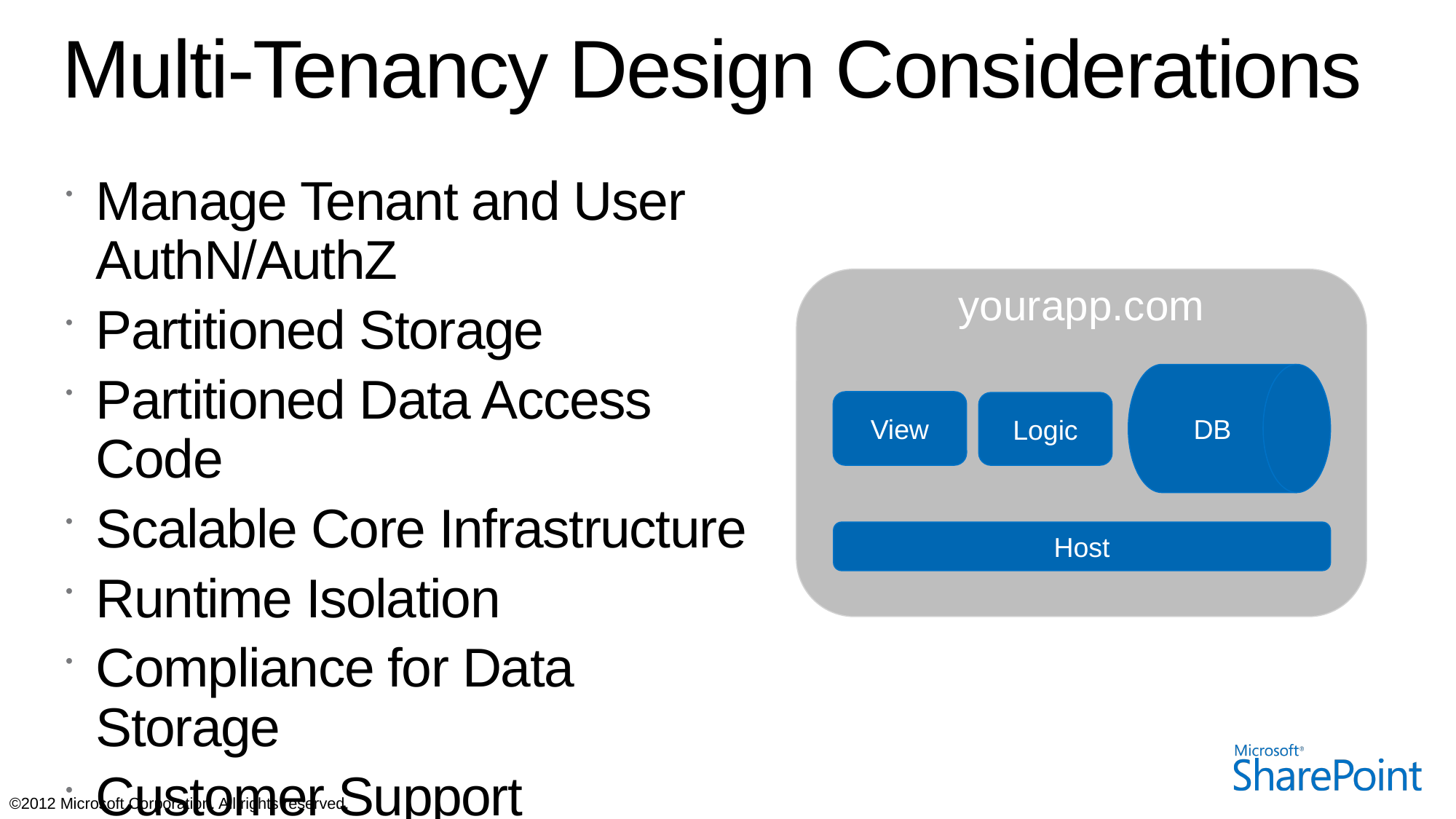

# Multi-Tenancy Design Considerations
Manage Tenant and User AuthN/AuthZ
Partitioned Storage
Partitioned Data Access Code
Scalable Core Infrastructure
Runtime Isolation
Compliance for Data Storage
Customer Support

yourapp.com
DB
View
Logic
Host